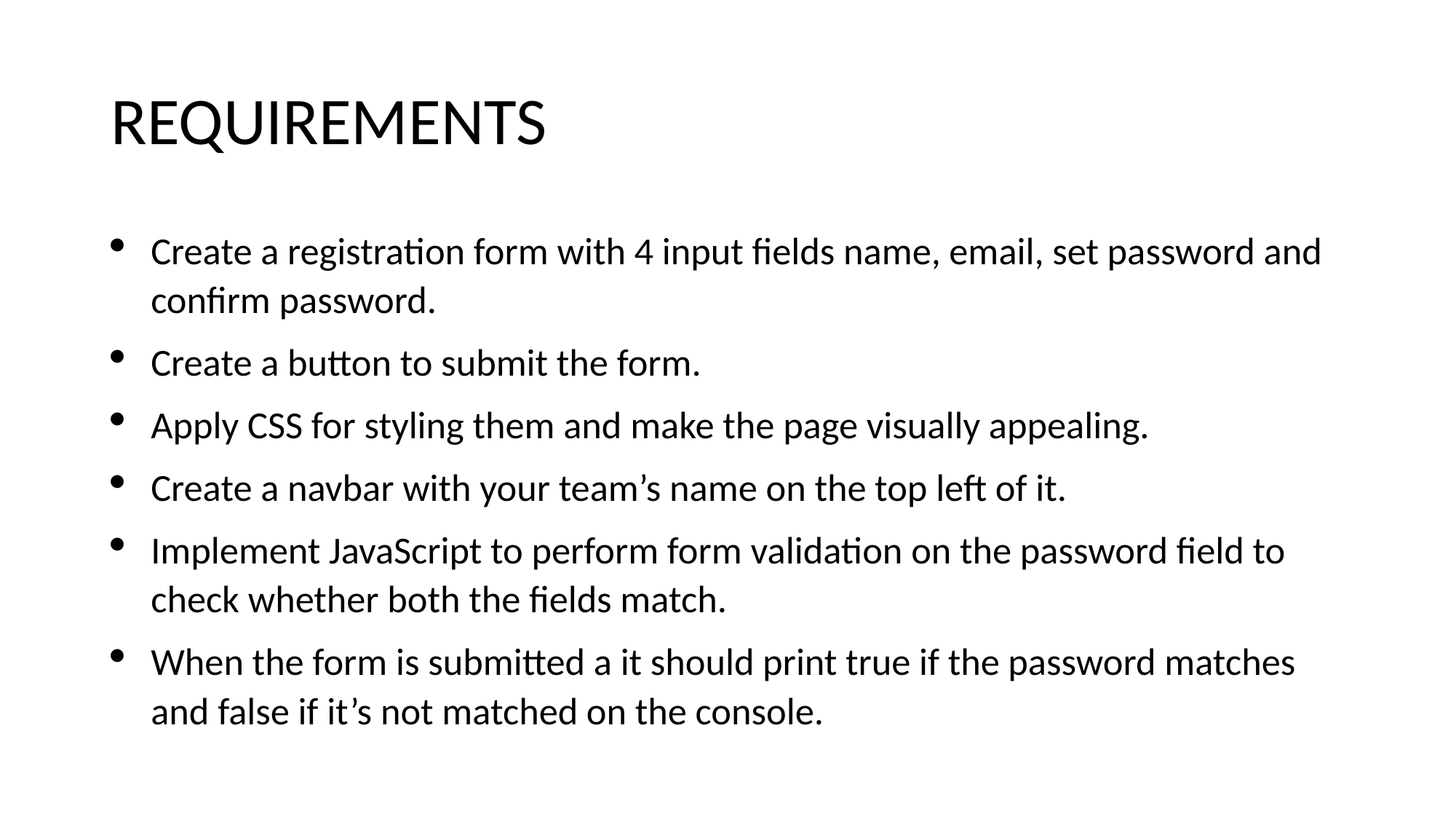

# REQUIREMENTS
Create a registration form with 4 input fields name, email, set password and confirm password.
Create a button to submit the form.
Apply CSS for styling them and make the page visually appealing.
Create a navbar with your team’s name on the top left of it.
Implement JavaScript to perform form validation on the password field to check whether both the fields match.
When the form is submitted a it should print true if the password matches and false if it’s not matched on the console.